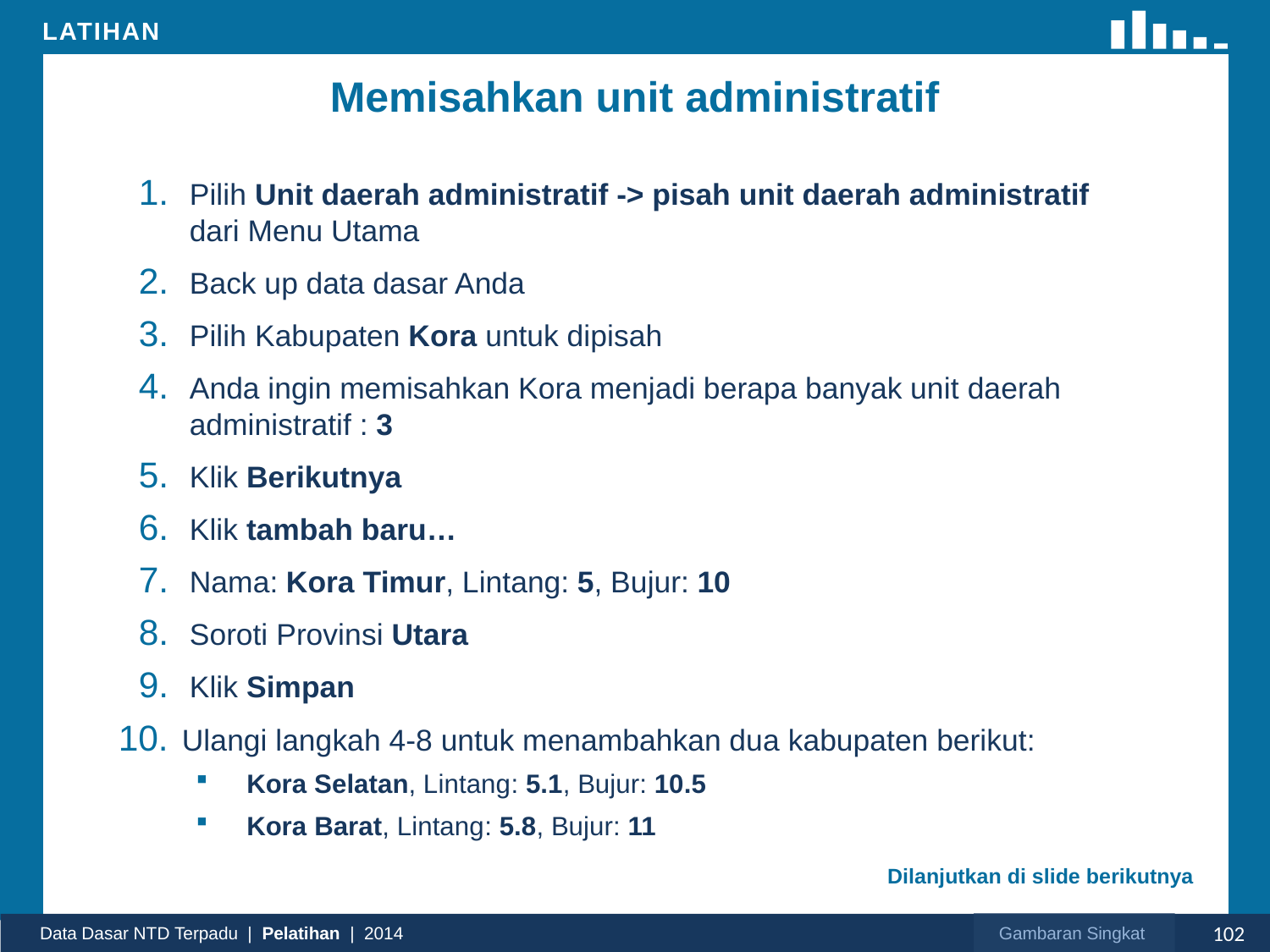

# Memisahkan unit administratif
Pilih Unit daerah administratif -> pisah unit daerah administratif dari Menu Utama
Back up data dasar Anda
Pilih Kabupaten Kora untuk dipisah
Anda ingin memisahkan Kora menjadi berapa banyak unit daerah administratif : 3
Klik Berikutnya
Klik tambah baru…
Nama: Kora Timur, Lintang: 5, Bujur: 10
Soroti Provinsi Utara
Klik Simpan
Ulangi langkah 4-8 untuk menambahkan dua kabupaten berikut:
Kora Selatan, Lintang: 5.1, Bujur: 10.5
Kora Barat, Lintang: 5.8, Bujur: 11